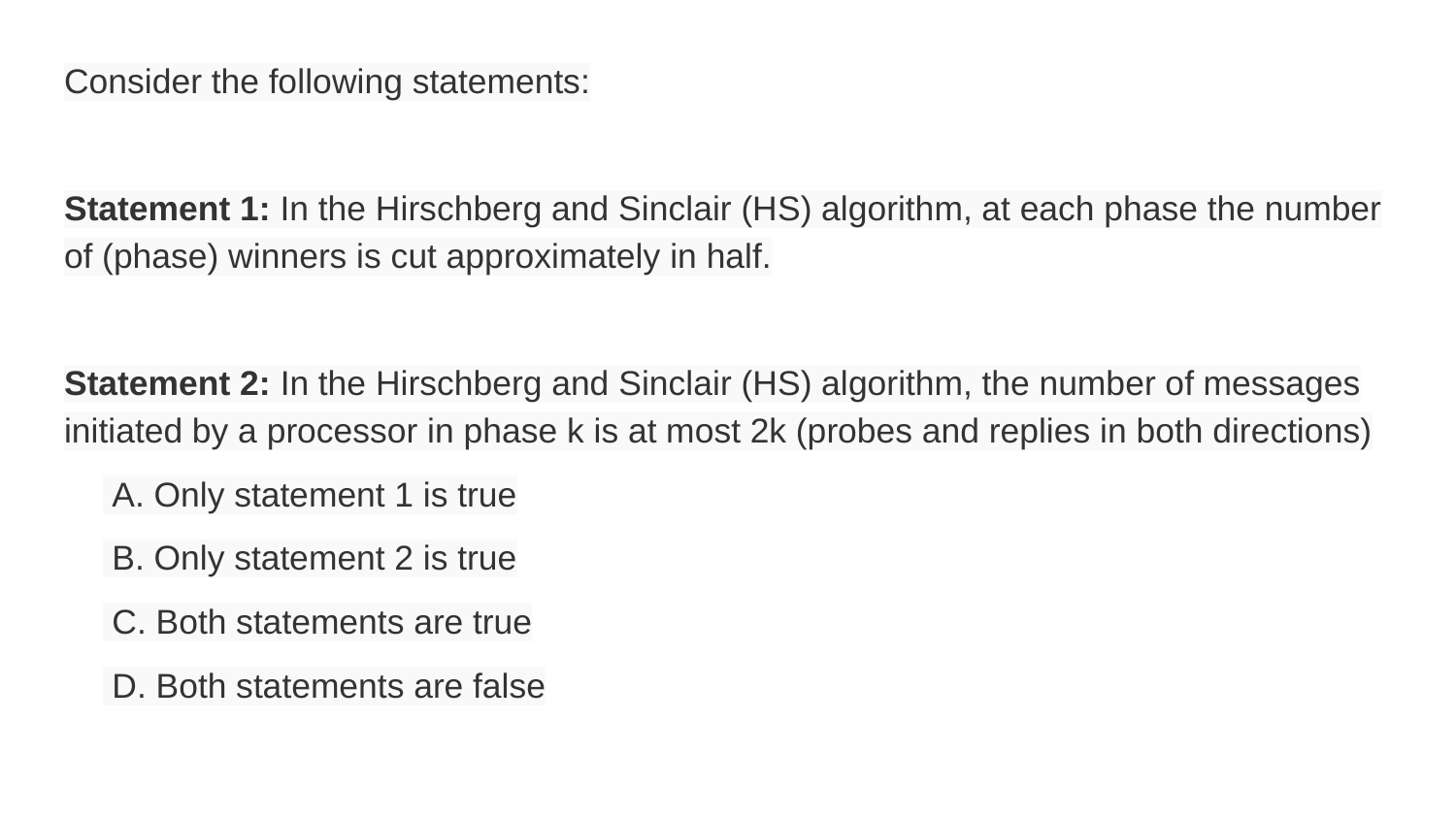

Consider the following statements:

Statement 1: In the Hirschberg and Sinclair (HS) algorithm, at each phase the number of (phase) winners is cut approximately in half.

Statement 2: In the Hirschberg and Sinclair (HS) algorithm, the number of messages initiated by a processor in phase k is at most 2k (probes and replies in both directions)
 A. Only statement 1 is true
 B. Only statement 2 is true
 C. Both statements are true
 D. Both statements are false